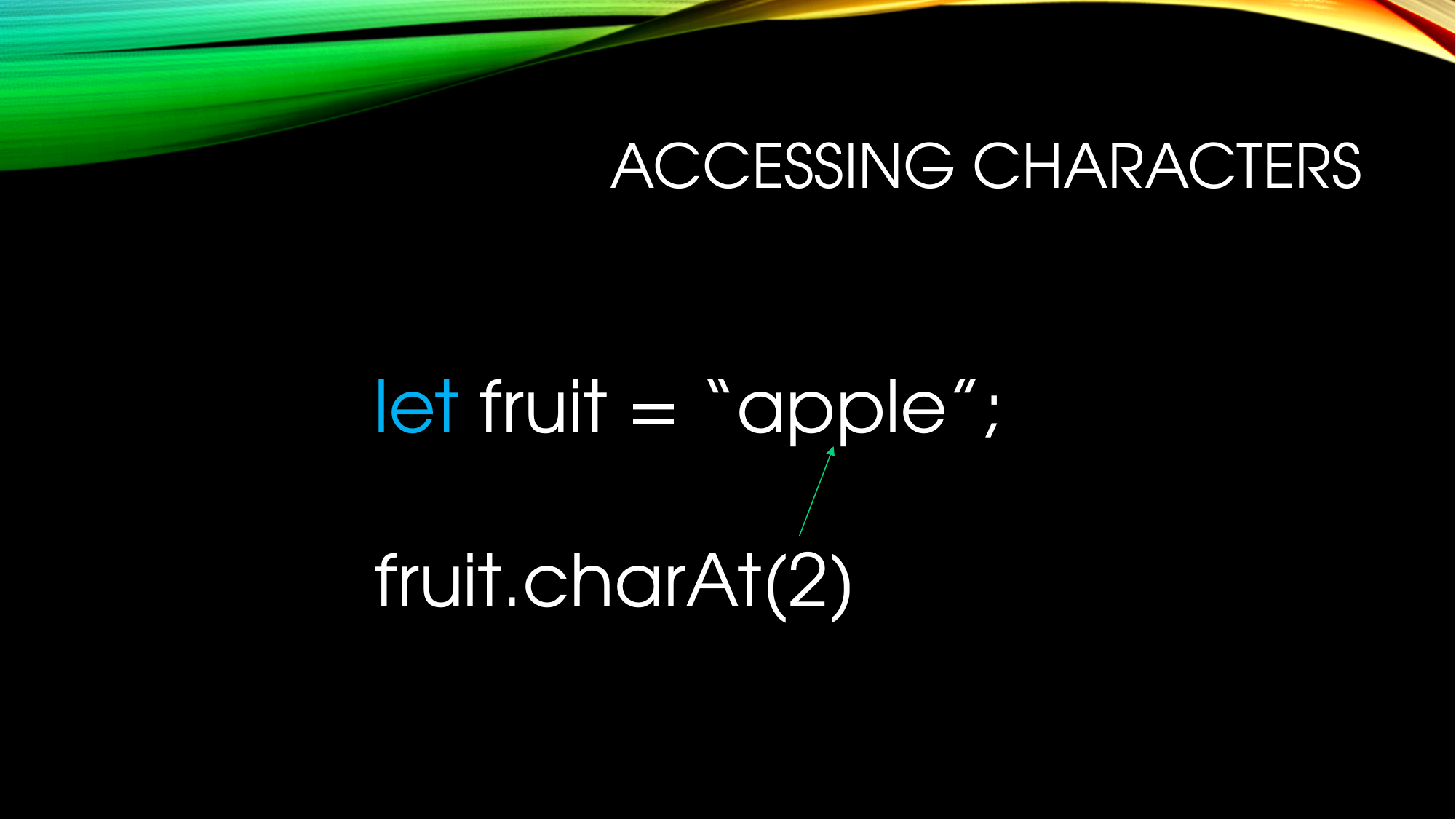

# Accessing characters

let fruit = “apple”;

fruit.charAt(2)